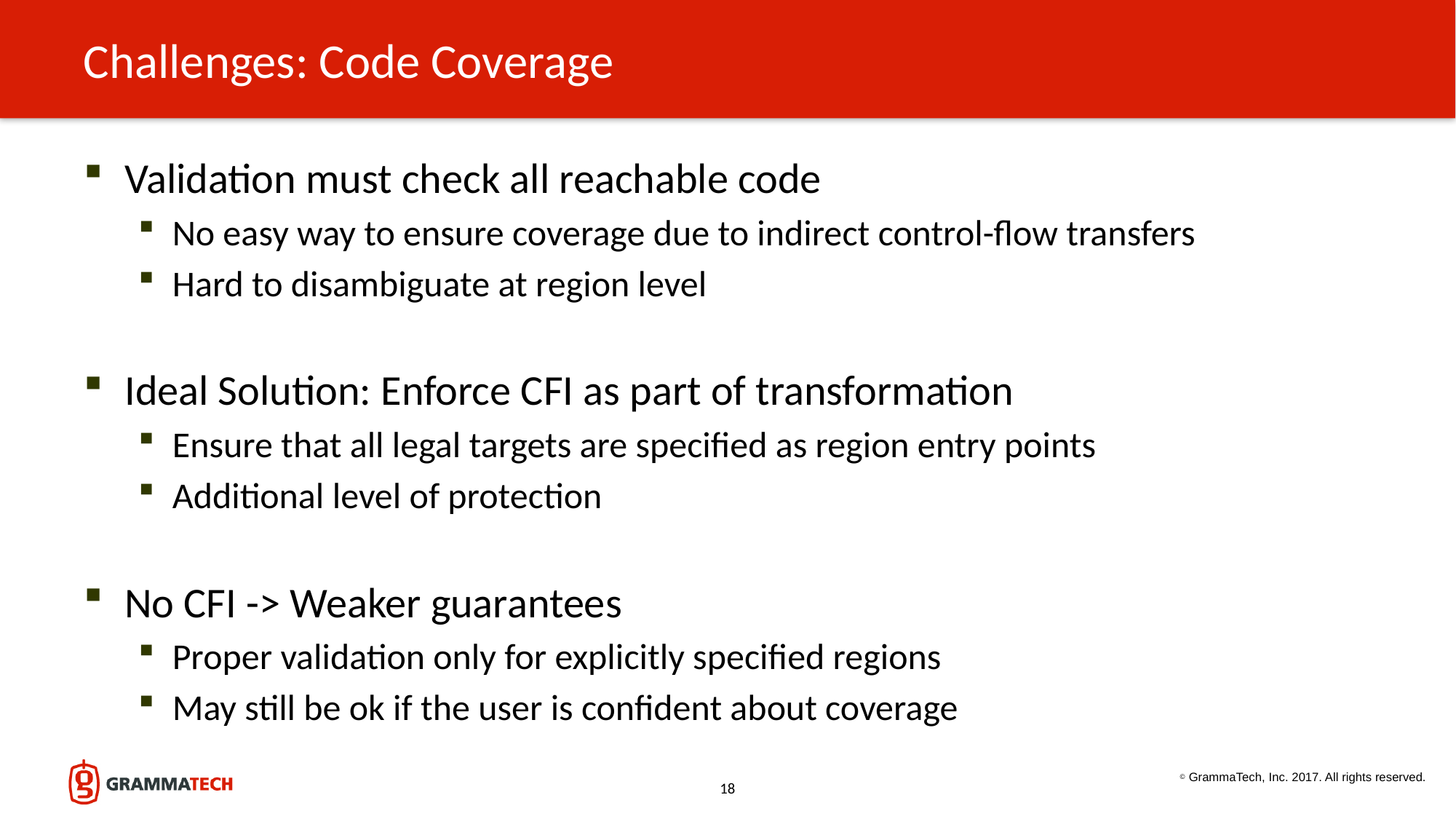

# Challenges: Code Coverage
Validation must check all reachable code
No easy way to ensure coverage due to indirect control-flow transfers
Hard to disambiguate at region level

Ideal Solution: Enforce CFI as part of transformation
Ensure that all legal targets are specified as region entry points
Additional level of protection

No CFI -> Weaker guarantees
Proper validation only for explicitly specified regions
May still be ok if the user is confident about coverage